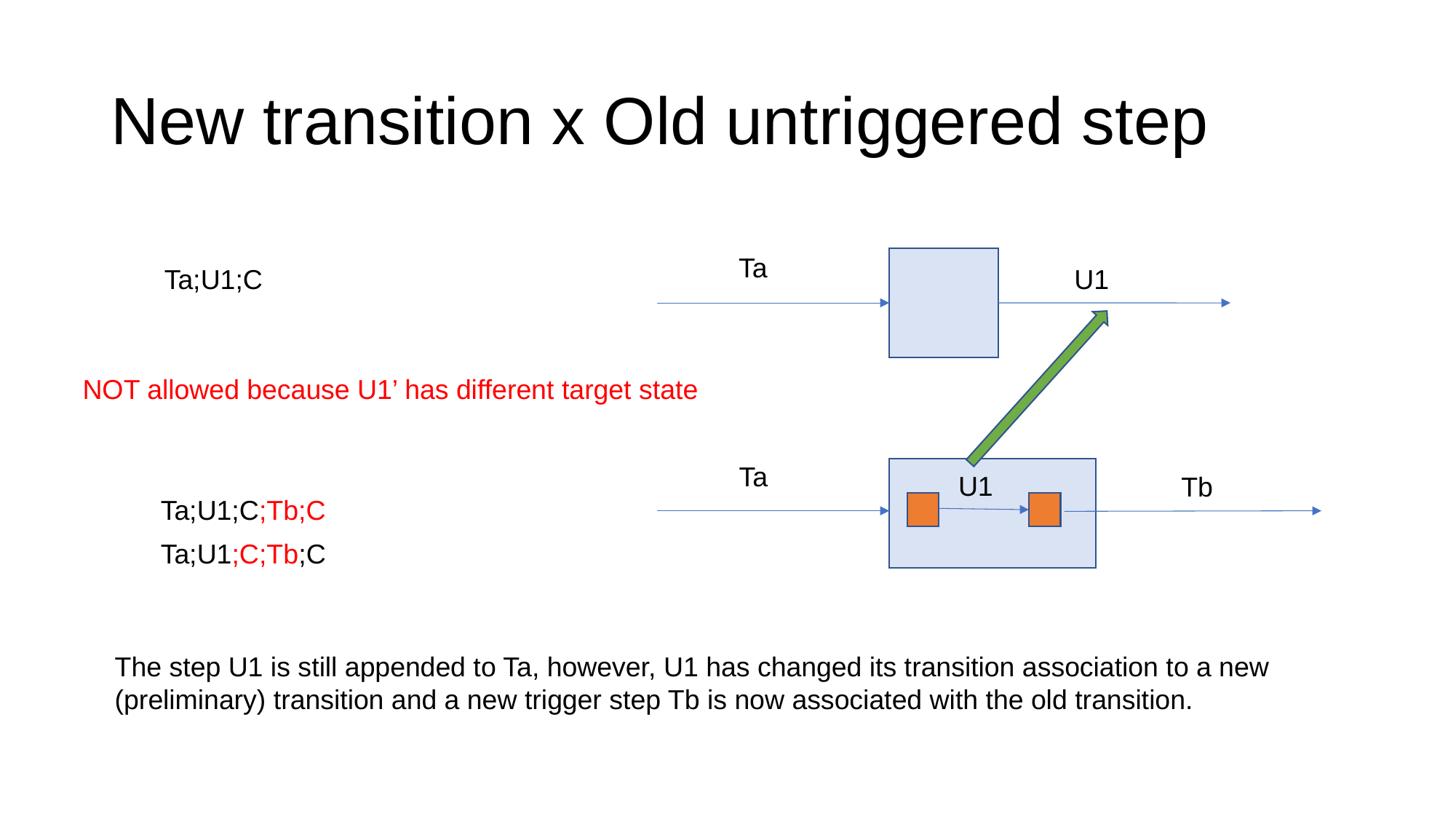

# New transition x Old untriggered step
Ta

Ta;U1;C
U1

NOT allowed because U1’ has different target state
Ta

U1
Tb
Ta;U1;C;Tb;C

Ta;U1;C;Tb;C
The step U1 is still appended to Ta, however, U1 has changed its transition association to a new (preliminary) transition and a new trigger step Tb is now associated with the old transition.